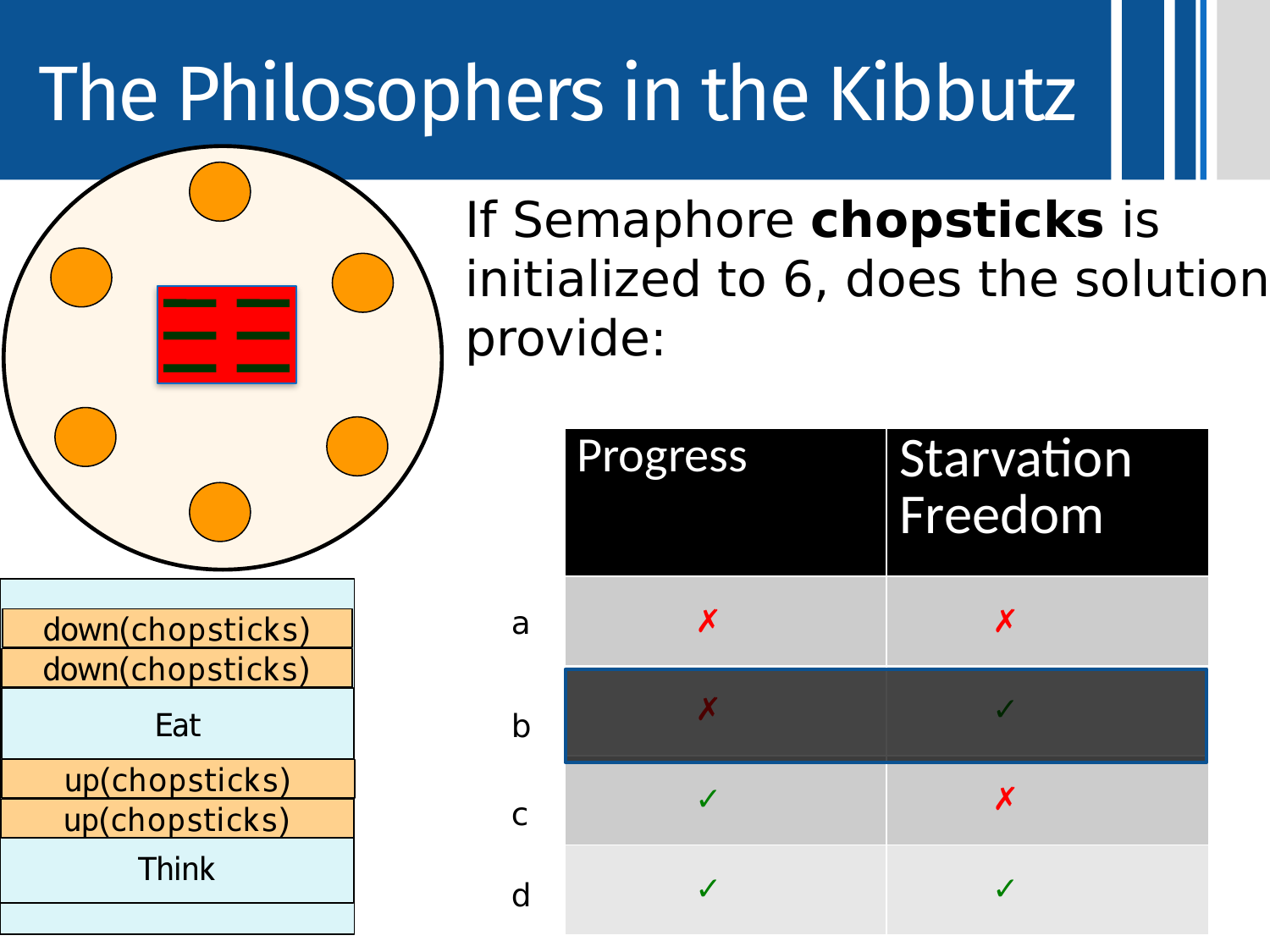

# The Philosophers in the Kibbutz

If Semaphore chopsticks is
initialized to 6, does the solution
provide:
| Progress | Starvation Freedom |
| --- | --- |
|  |  |
|  |  |
|  |  |
|  |  |

down(chopsticks)
down(chopsticks)
Eat
up(chopsticks)
up(chopsticks)
Think
✗
✗
a

✗
✓
b
✓
✗
c
✓
23
✓
d